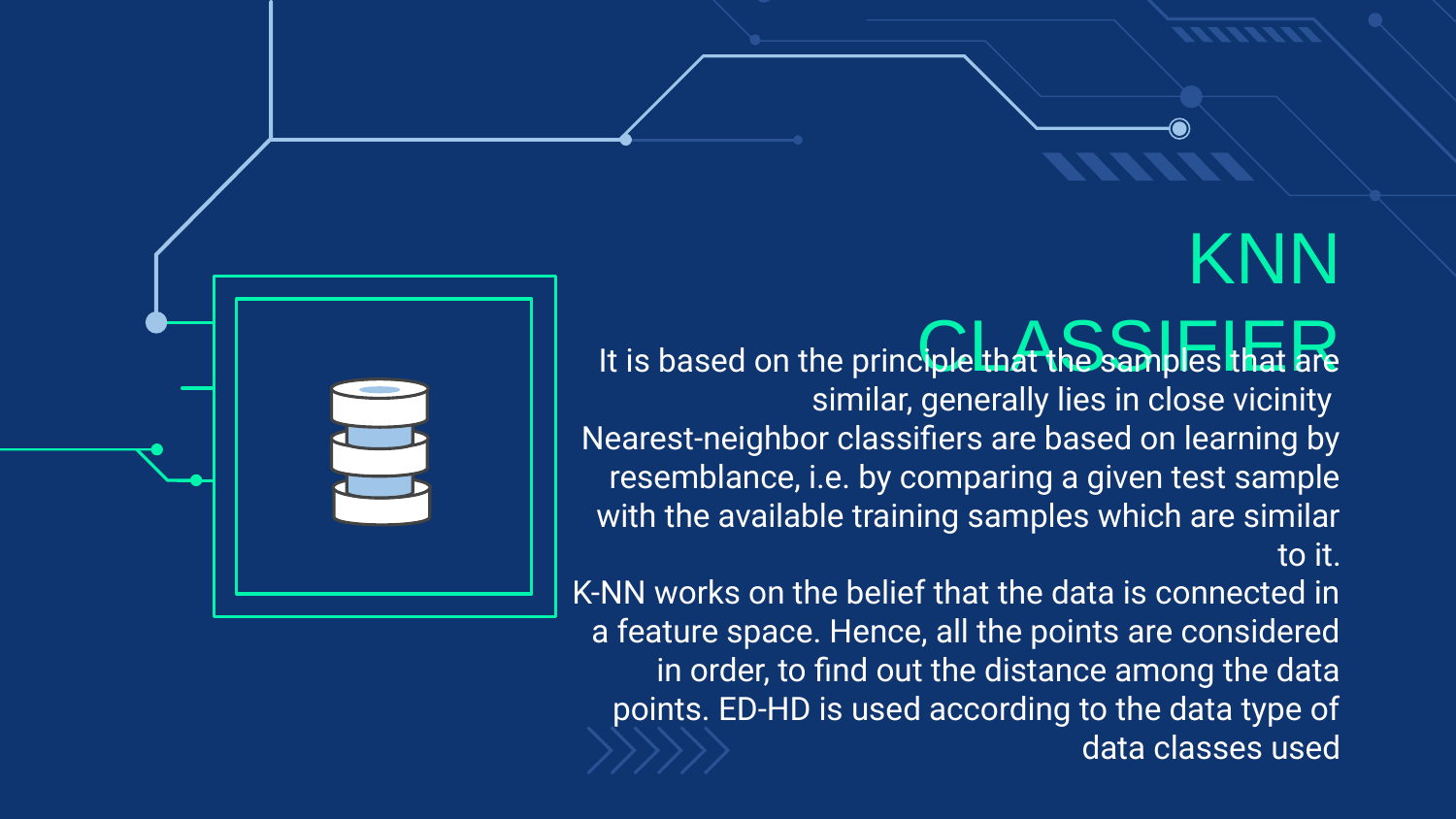

# KNN CLASSIFIER

It is based on the principle that the samples that are similar, generally lies in close vicinity
Nearest-neighbor classifiers are based on learning by resemblance, i.e. by comparing a given test sample with the available training samples which are similar to it.
K-NN works on the belief that the data is connected in a feature space. Hence, all the points are considered in order, to find out the distance among the data points. ED-HD is used according to the data type of data classes used